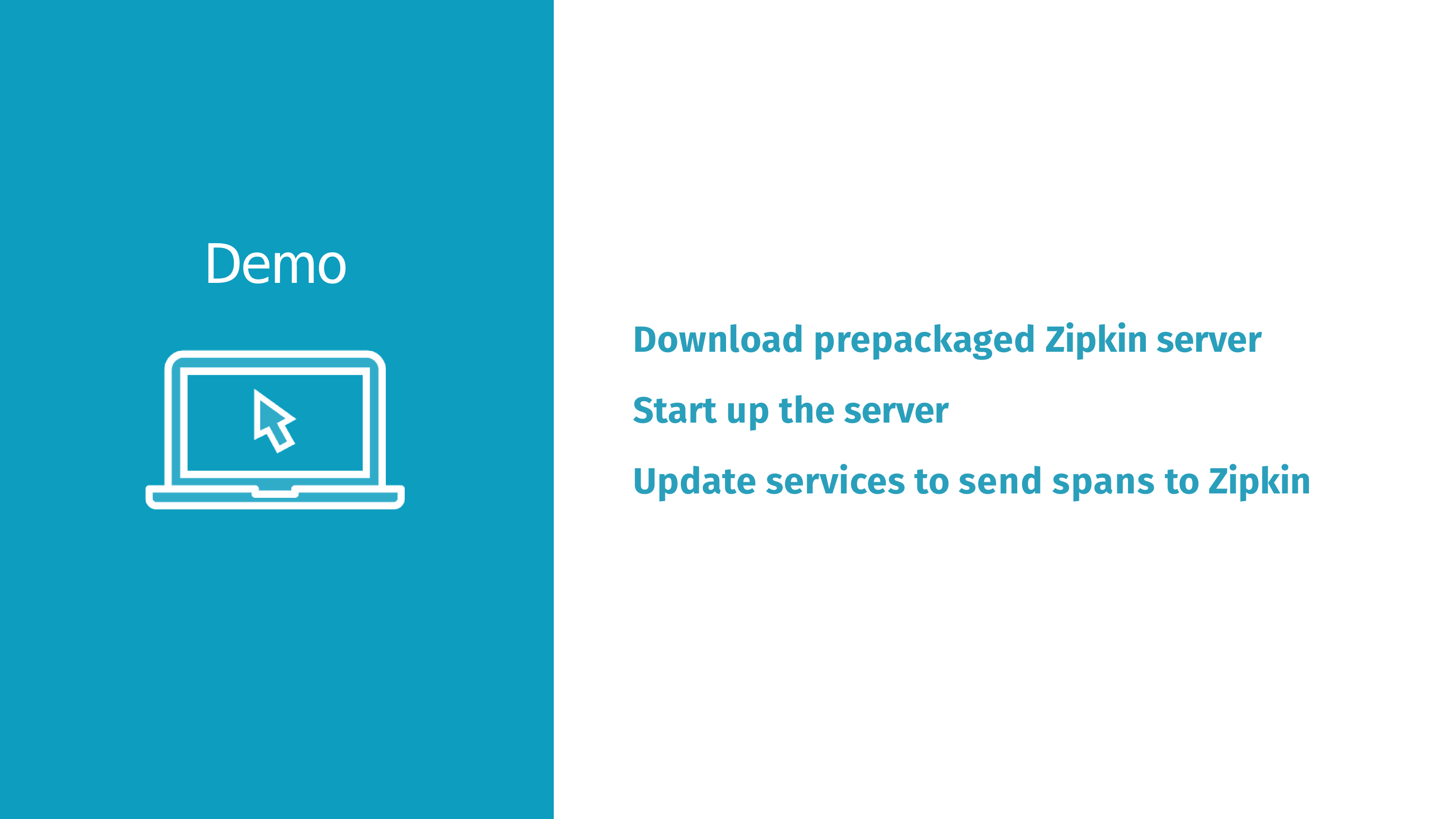

Demo
Download prepackaged Zipkin server
Start up the server
Update services to send spans to Zipkin
13